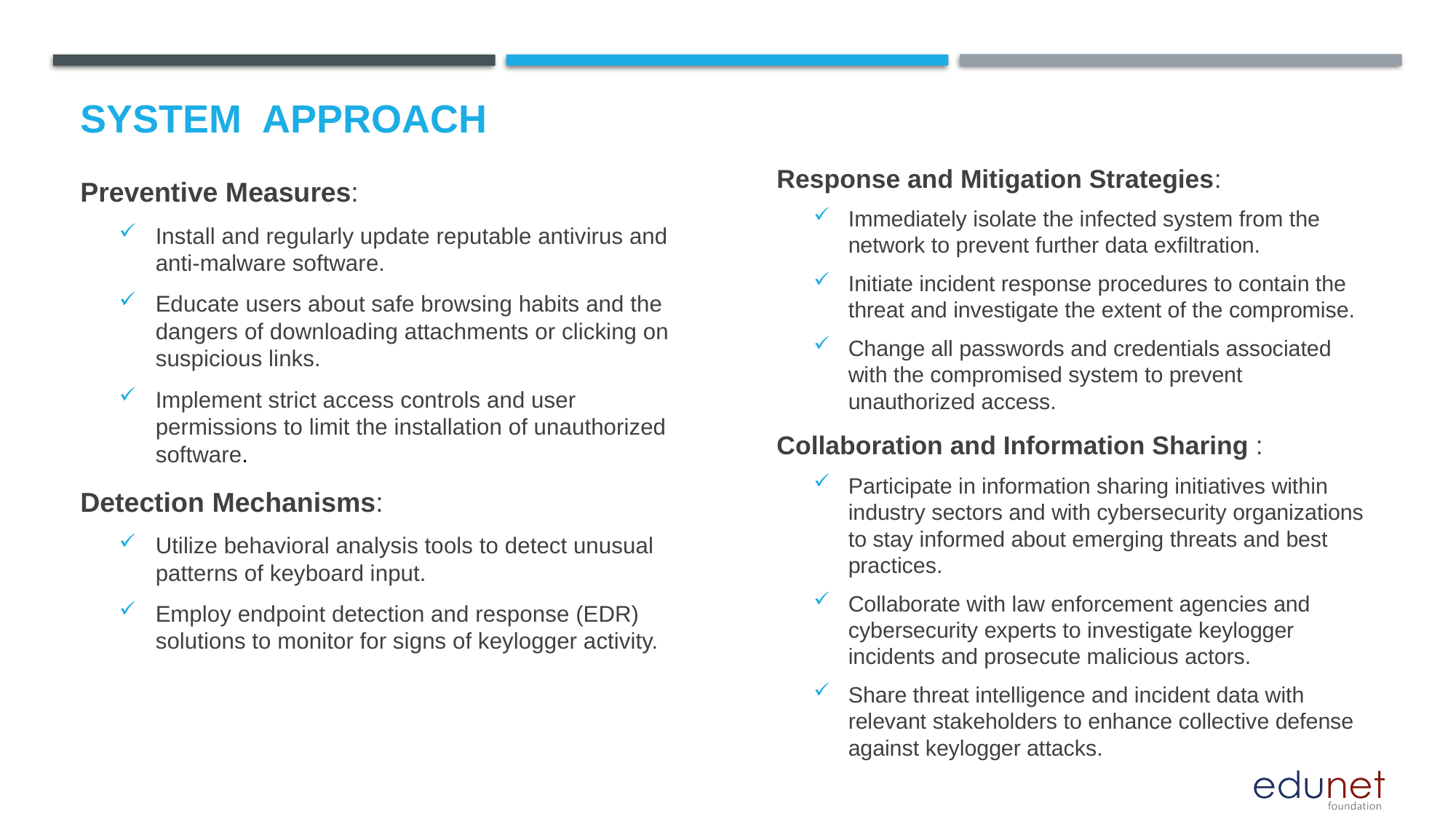

# System  Approach
Response and Mitigation Strategies:
Immediately isolate the infected system from the network to prevent further data exfiltration.
Initiate incident response procedures to contain the threat and investigate the extent of the compromise.
Change all passwords and credentials associated with the compromised system to prevent unauthorized access.
Collaboration and Information Sharing :
Participate in information sharing initiatives within industry sectors and with cybersecurity organizations to stay informed about emerging threats and best practices.
Collaborate with law enforcement agencies and cybersecurity experts to investigate keylogger incidents and prosecute malicious actors.
Share threat intelligence and incident data with relevant stakeholders to enhance collective defense against keylogger attacks.

Preventive Measures:
Install and regularly update reputable antivirus and anti-malware software.
Educate users about safe browsing habits and the dangers of downloading attachments or clicking on suspicious links.
Implement strict access controls and user permissions to limit the installation of unauthorized software.
Detection Mechanisms:
Utilize behavioral analysis tools to detect unusual patterns of keyboard input.
Employ endpoint detection and response (EDR) solutions to monitor for signs of keylogger activity.